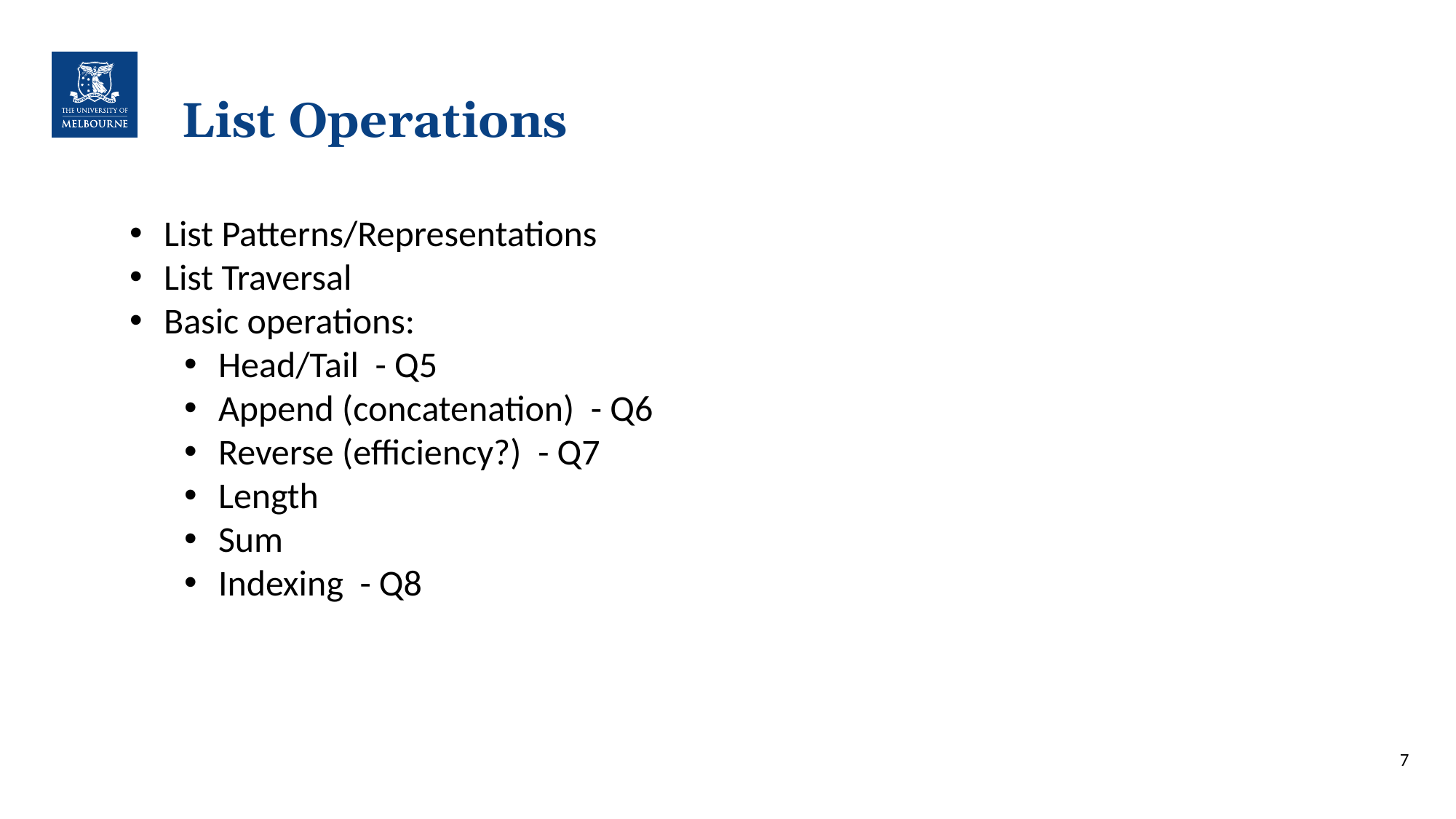

# List Operations
List Patterns/Representations
List Traversal
Basic operations:
Head/Tail  - Q5
Append (concatenation)  - Q6
Reverse (efficiency?)  - Q7
Length
Sum
Indexing  - Q8
7